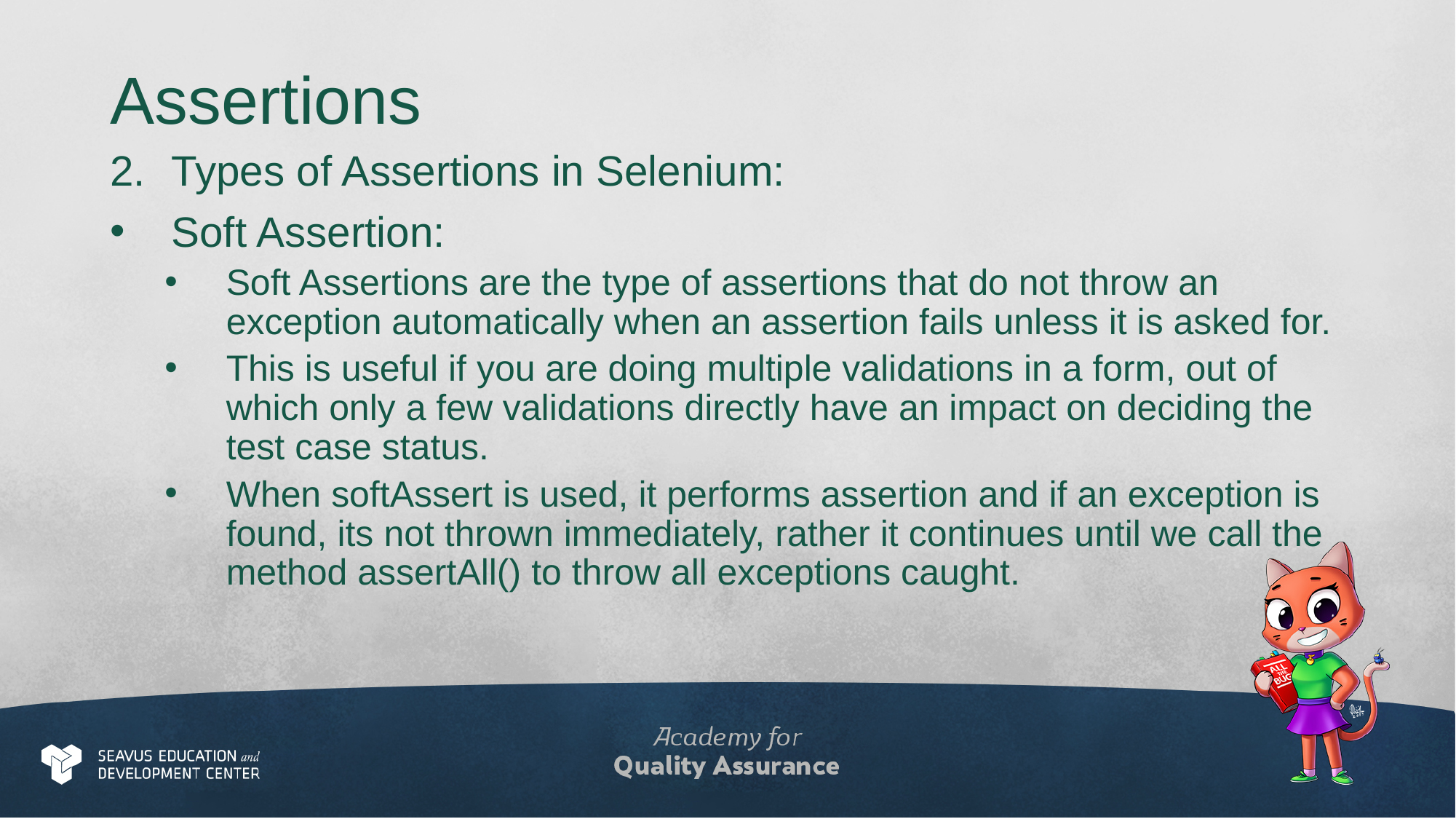

# Assertions
Types of Assertions in Selenium:
Soft Assertion:
Soft Assertions are the type of assertions that do not throw an exception automatically when an assertion fails unless it is asked for.
This is useful if you are doing multiple validations in a form, out of which only a few validations directly have an impact on deciding the test case status.
When softAssert is used, it performs assertion and if an exception is found, its not thrown immediately, rather it continues until we call the method assertAll() to throw all exceptions caught.